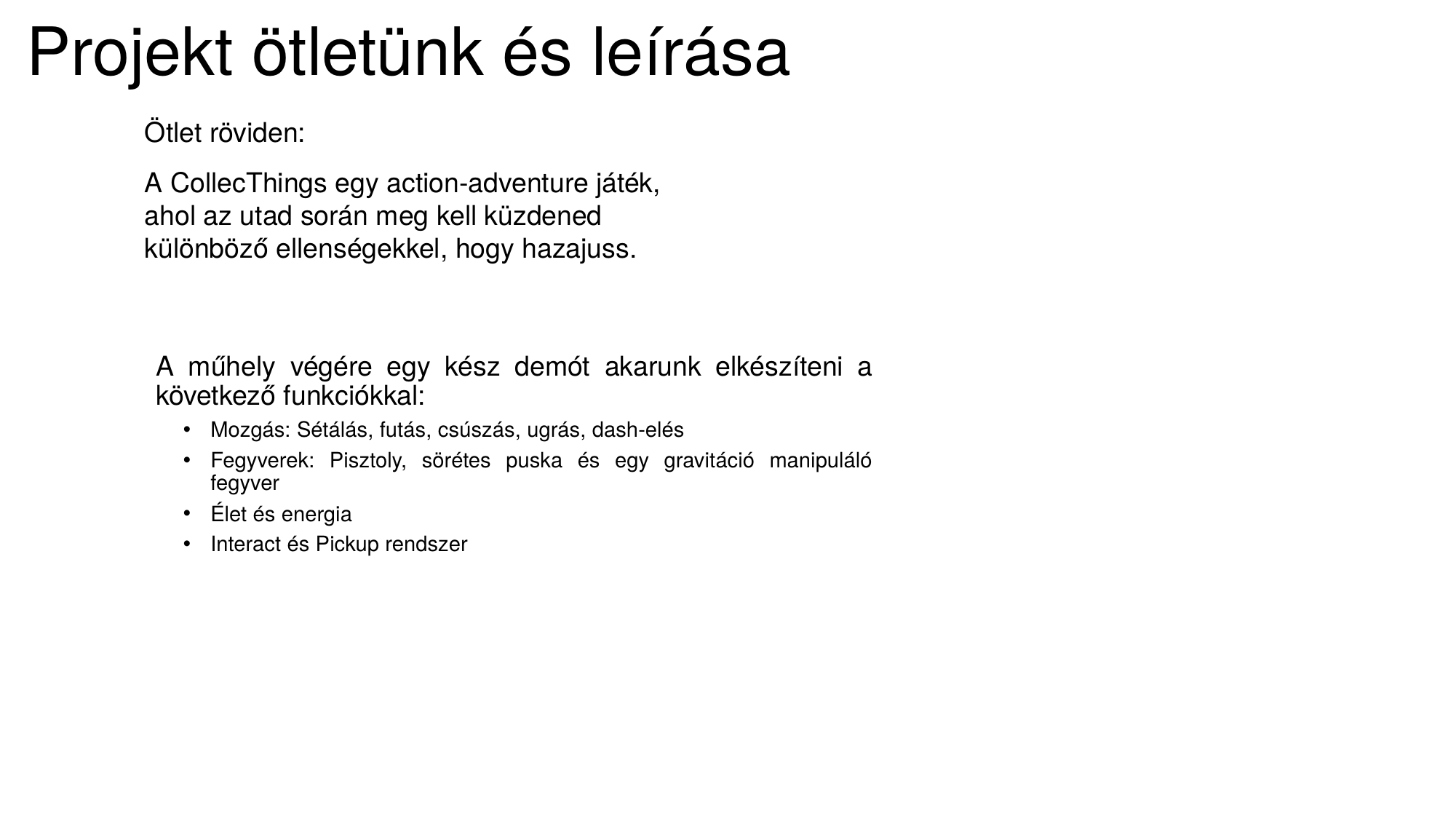

# Projekt ötletünk és leírása
Ötlet röviden:
A CollecThings egy action-adventure játék, ahol az utad során meg kell küzdened különböző ellenségekkel, hogy hazajuss.
A műhely végére egy kész demót akarunk elkészíteni a következő funkciókkal:
Mozgás: Sétálás, futás, csúszás, ugrás, dash-elés
Fegyverek: Pisztoly, sörétes puska és egy gravitáció manipuláló fegyver
Élet és energia
Interact és Pickup rendszer